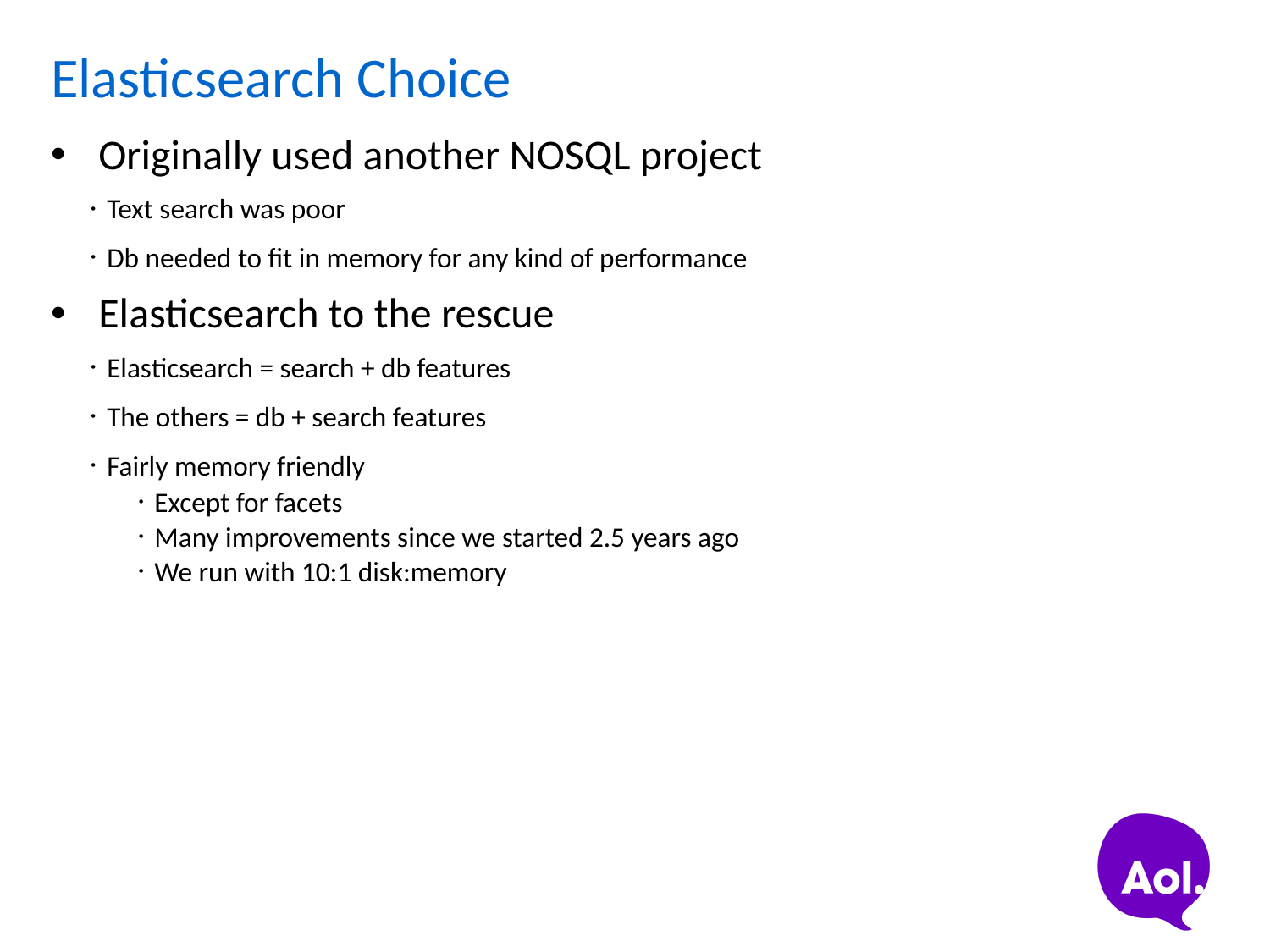

# Elasticsearch Choice
Originally used another NOSQL project
Text search was poor
Db needed to fit in memory for any kind of performance
Elasticsearch to the rescue
Elasticsearch = search + db features
The others = db + search features
Fairly memory friendly
Except for facets
Many improvements since we started 2.5 years ago
We run with 10:1 disk:memory